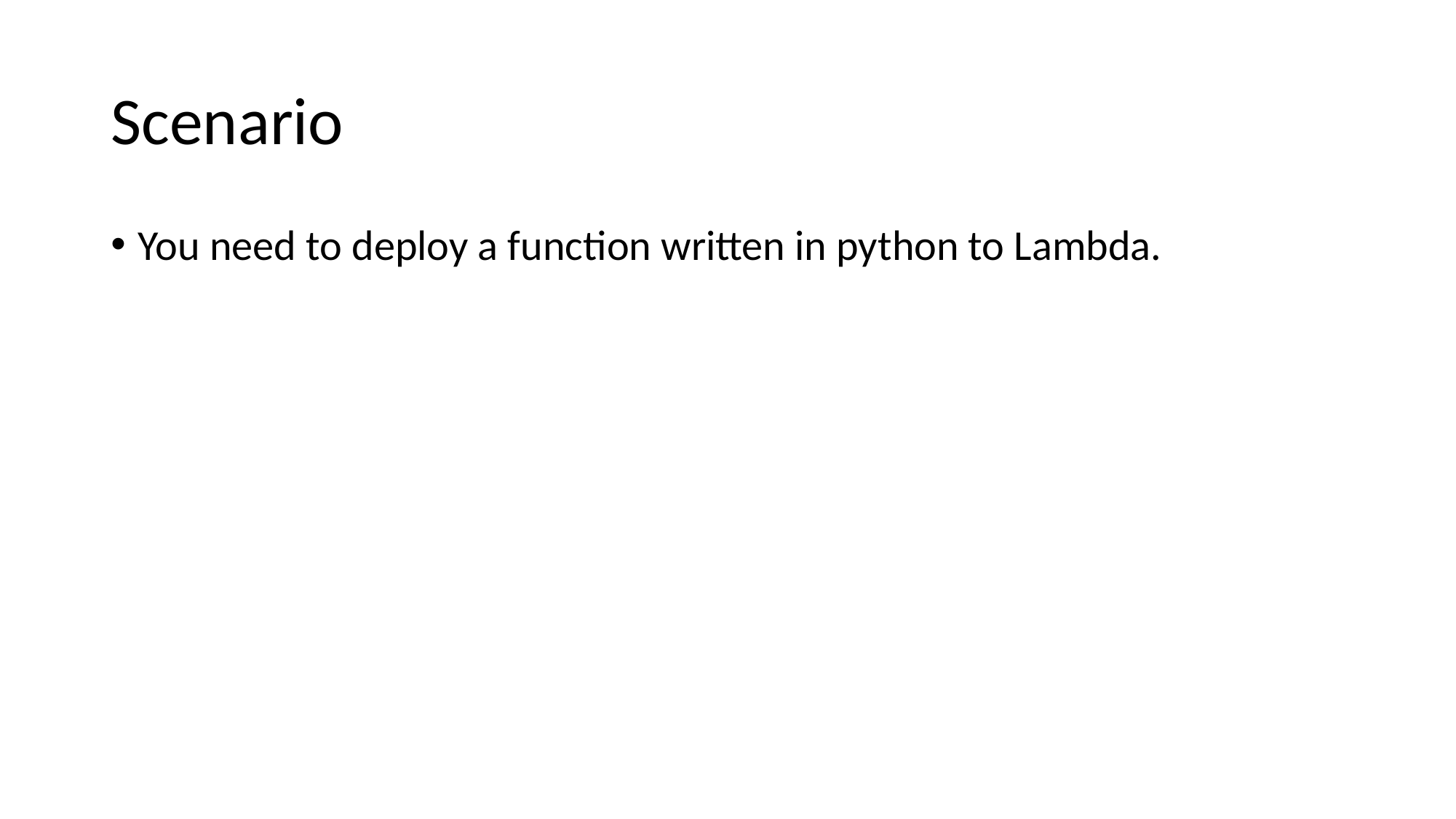

# Scenario
You need to deploy a function written in python to Lambda.